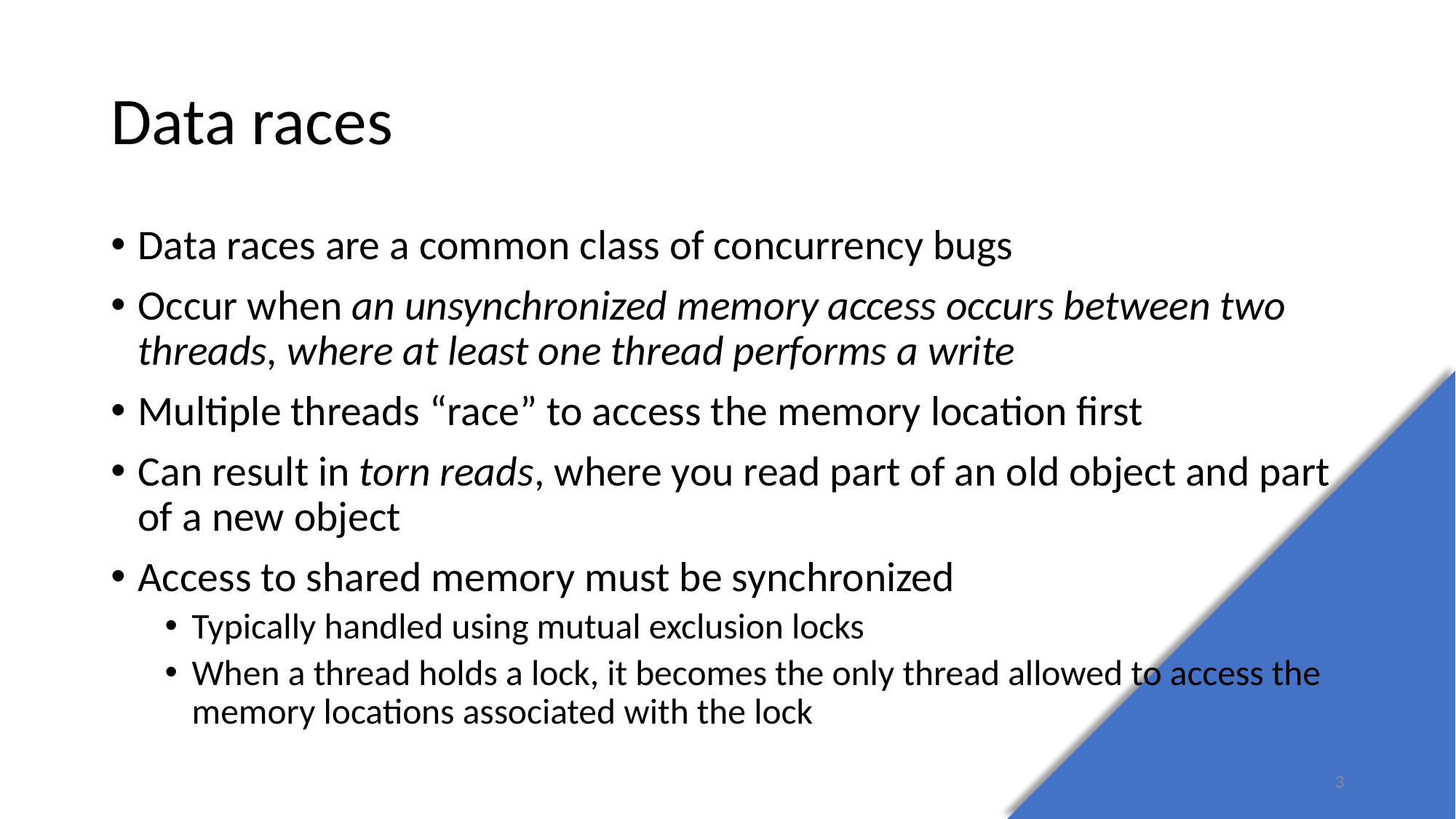

# Data races
Data races are a common class of concurrency bugs
Occur when an unsynchronized memory access occurs between two threads, where at least one thread performs a write
Multiple threads “race” to access the memory location first
Can result in torn reads, where you read part of an old object and part of a new object
Access to shared memory must be synchronized
Typically handled using mutual exclusion locks
When a thread holds a lock, it becomes the only thread allowed to access the memory locations associated with the lock
3